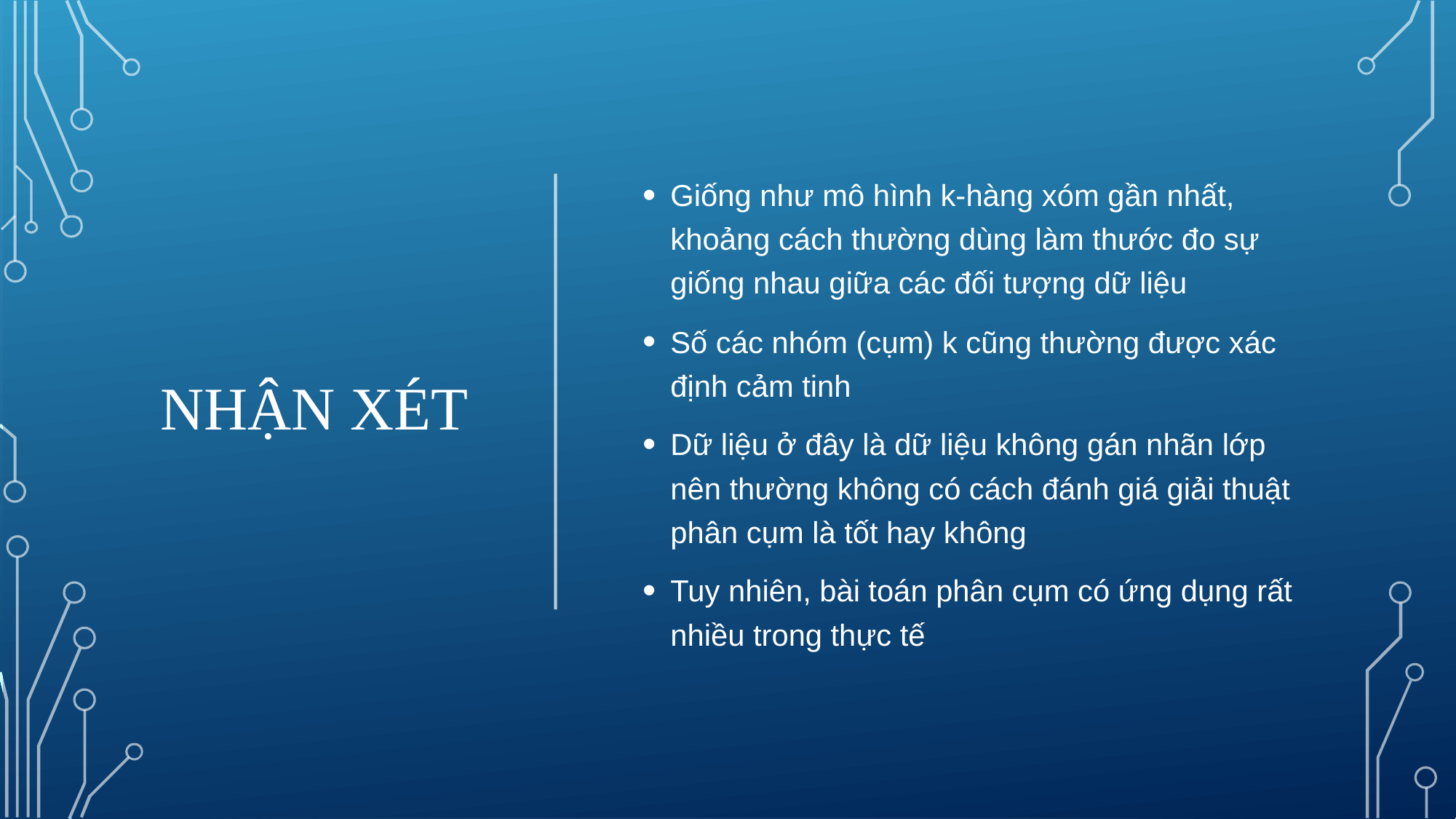

# Nhận xét
Giống như mô hình k-hàng xóm gần nhất, khoảng cách thường dùng làm thước đo sự giống nhau giữa các đối tượng dữ liệu
Số các nhóm (cụm) k cũng thường được xác định cảm tinh
Dữ liệu ở đây là dữ liệu không gán nhãn lớp nên thường không có cách đánh giá giải thuật phân cụm là tốt hay không
Tuy nhiên, bài toán phân cụm có ứng dụng rất nhiều trong thực tế